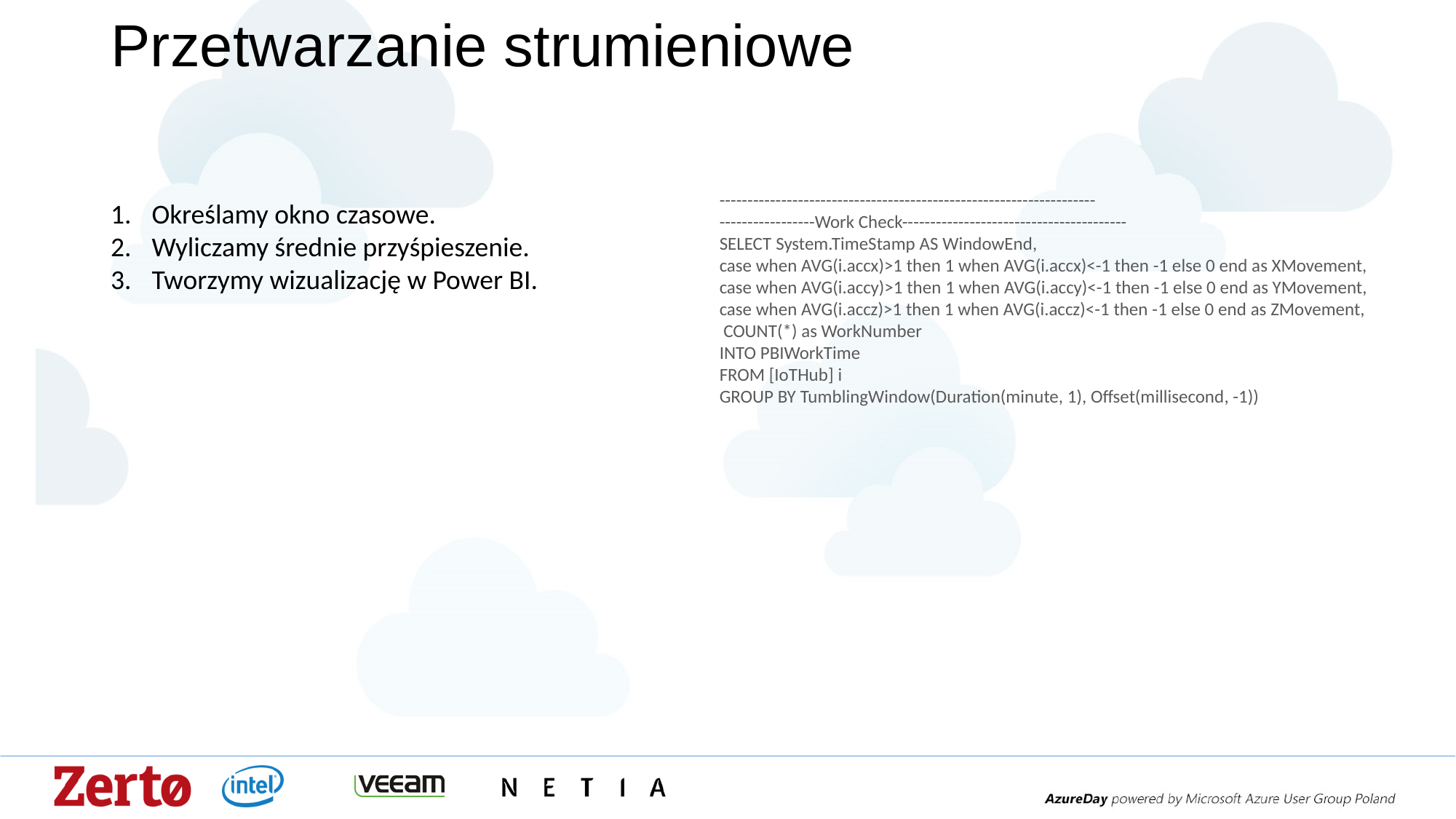

# Przetwarzanie strumieniowe

-------------------------------------------------------------------
-----------------Work Check----------------------------------------
SELECT System.TimeStamp AS WindowEnd,
case when AVG(i.accx)>1 then 1 when AVG(i.accx)<-1 then -1 else 0 end as XMovement,
case when AVG(i.accy)>1 then 1 when AVG(i.accy)<-1 then -1 else 0 end as YMovement,
case when AVG(i.accz)>1 then 1 when AVG(i.accz)<-1 then -1 else 0 end as ZMovement,
 COUNT(*) as WorkNumber
INTO PBIWorkTime
FROM [IoTHub] i
GROUP BY TumblingWindow(Duration(minute, 1), Offset(millisecond, -1))
Określamy okno czasowe.
Wyliczamy średnie przyśpieszenie.
Tworzymy wizualizację w Power BI.